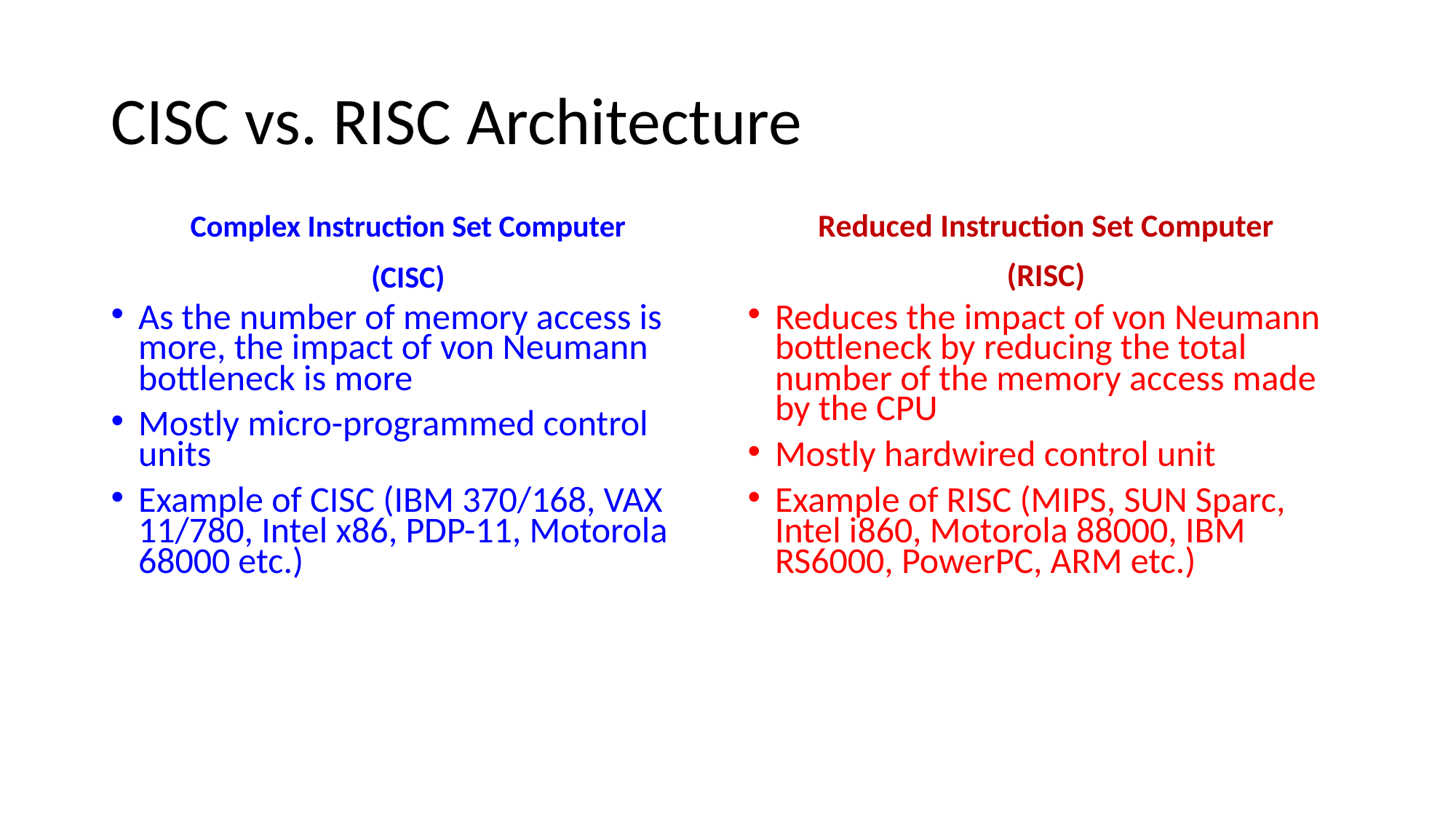

# CISC vs. RISC Architecture
Complex Instruction Set Computer
(CISC)
Reduced Instruction Set Computer
(RISC)
As the number of memory access is more, the impact of von Neumann bottleneck is more
Mostly micro-programmed control units
Example of CISC (IBM 370/168, VAX 11/780, Intel x86, PDP-11, Motorola 68000 etc.)

Reduces the impact of von Neumann bottleneck by reducing the total number of the memory access made by the CPU
Mostly hardwired control unit
Example of RISC (MIPS, SUN Sparc, Intel i860, Motorola 88000, IBM RS6000, PowerPC, ARM etc.)